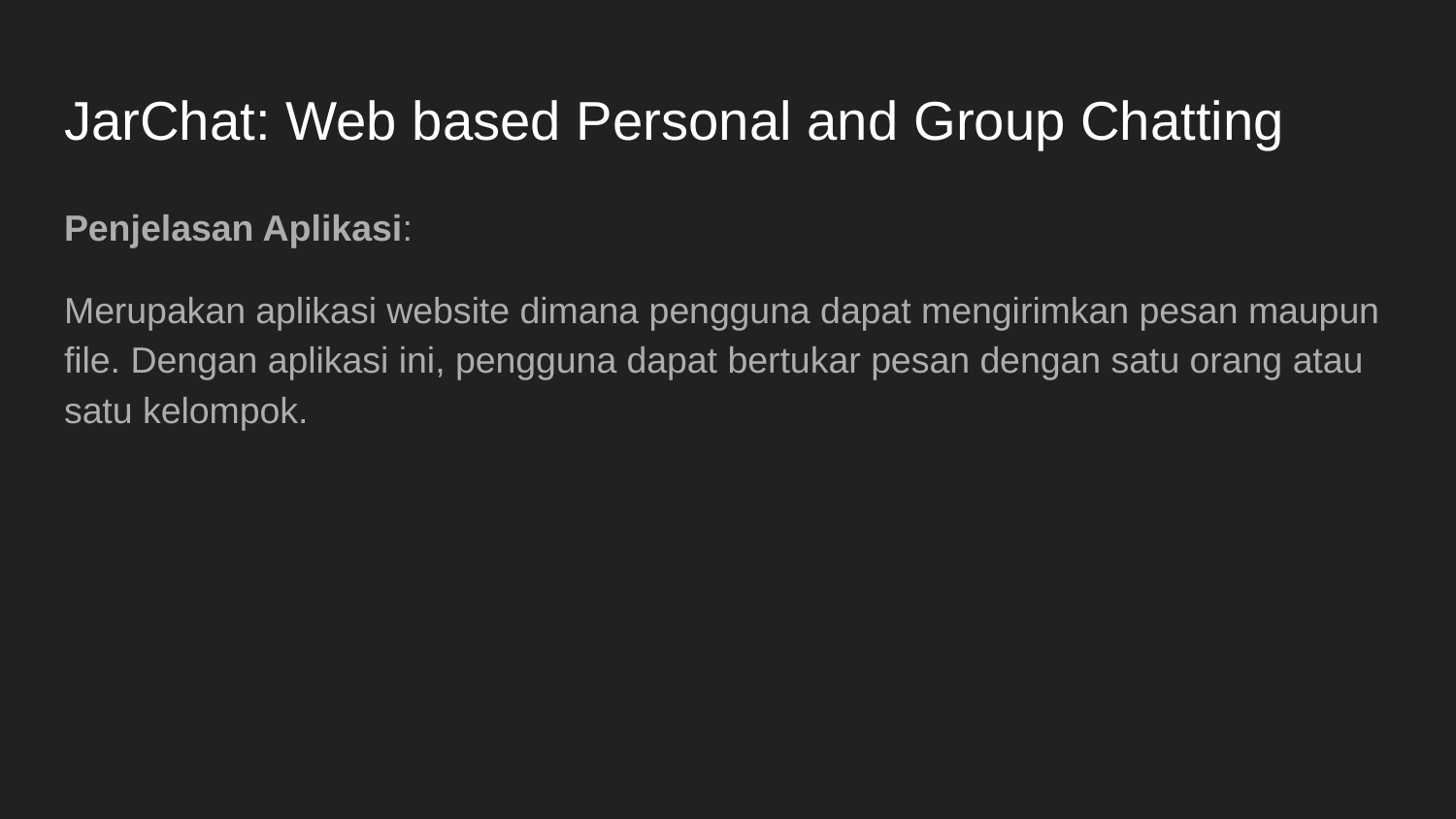

# JarChat: Web based Personal and Group Chatting
Penjelasan Aplikasi:
Merupakan aplikasi website dimana pengguna dapat mengirimkan pesan maupun file. Dengan aplikasi ini, pengguna dapat bertukar pesan dengan satu orang atau satu kelompok.